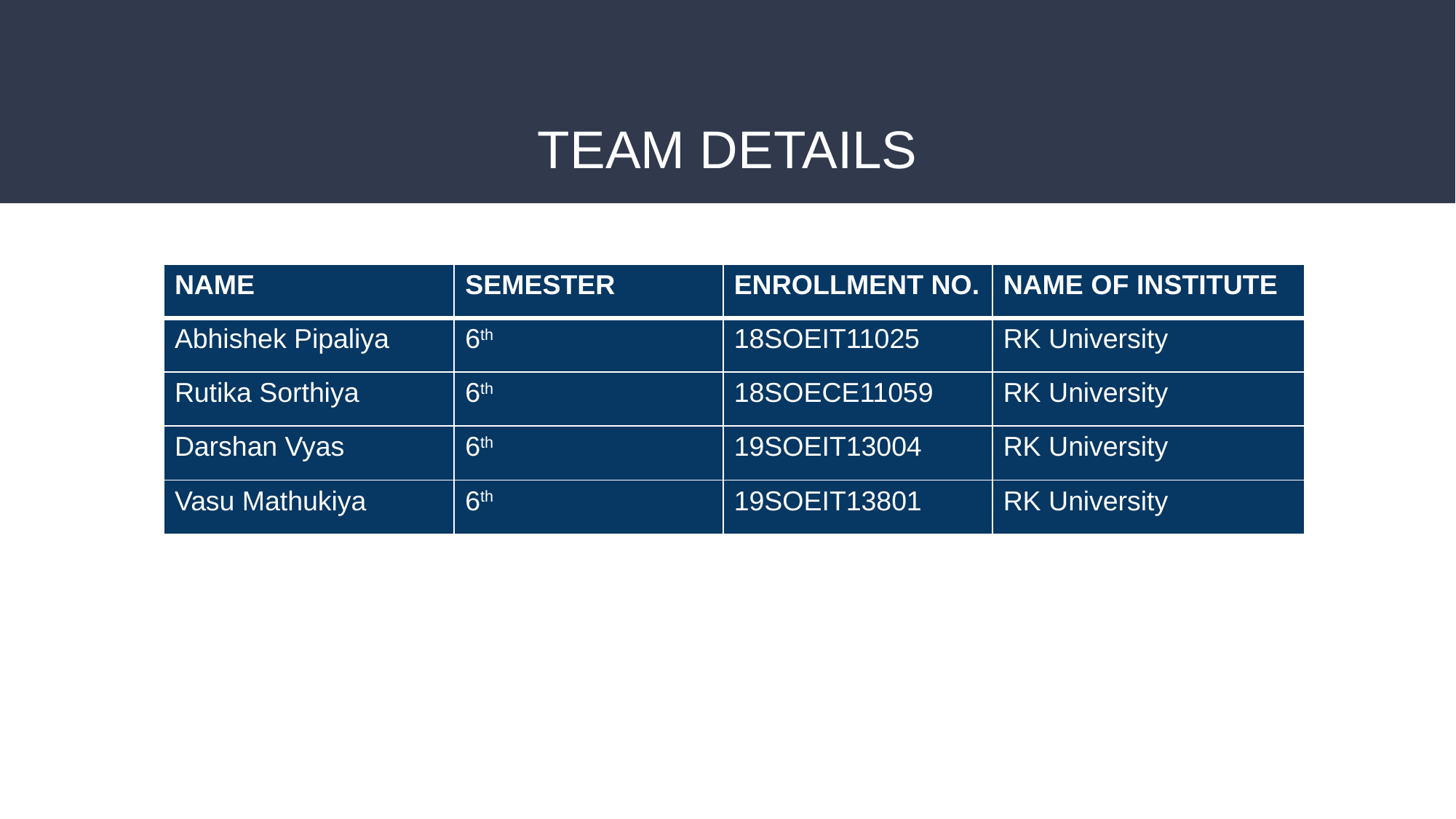

# TEAM DETAILS
| NAME | SEMESTER | ENROLLMENT NO. | NAME OF INSTITUTE |
| --- | --- | --- | --- |
| Abhishek Pipaliya | 6th | 18SOEIT11025 | RK University |
| Rutika Sorthiya | 6th | 18SOECE11059 | RK University |
| Darshan Vyas | 6th | 19SOEIT13004 | RK University |
| Vasu Mathukiya | 6th | 19SOEIT13801 | RK University |